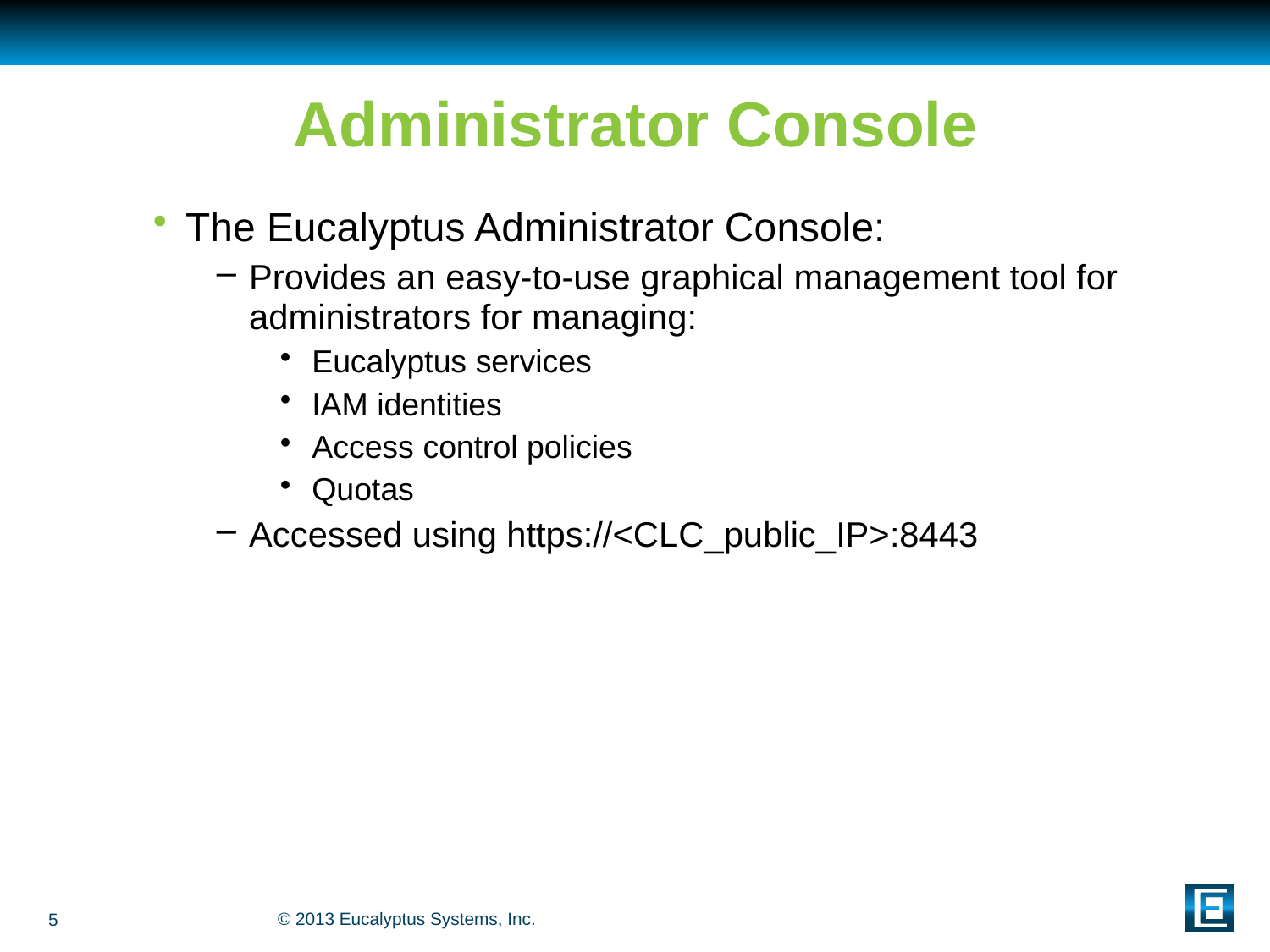

# Administrator Console
The Eucalyptus Administrator Console:
Provides an easy-to-use graphical management tool for administrators for managing:
Eucalyptus services
IAM identities
Access control policies
Quotas
Accessed using https://<CLC_public_IP>:8443

5